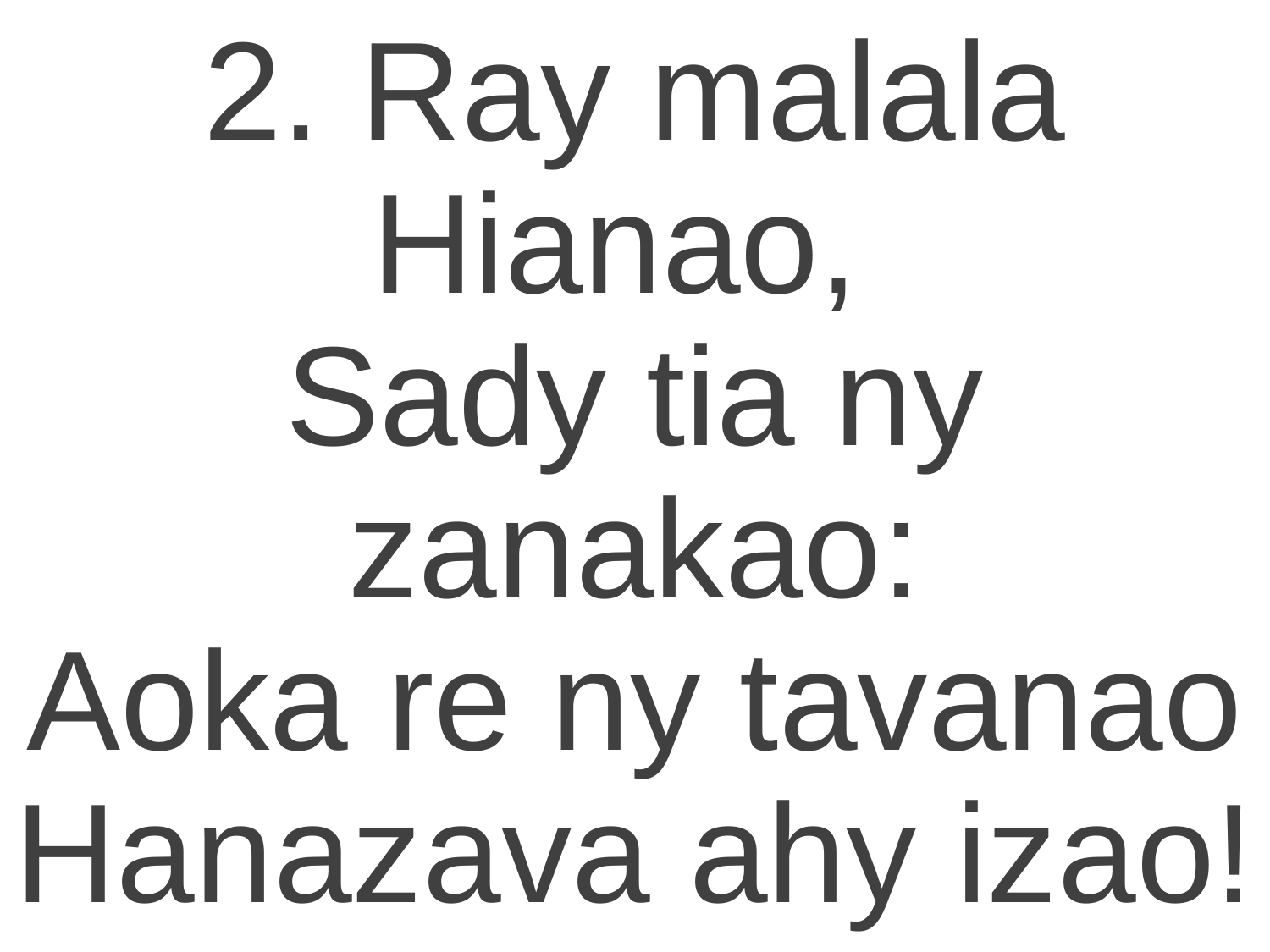

2. Ray malala Hianao,
Sady tia ny zanakao:
Aoka re ny tavanao
Hanazava ahy izao!